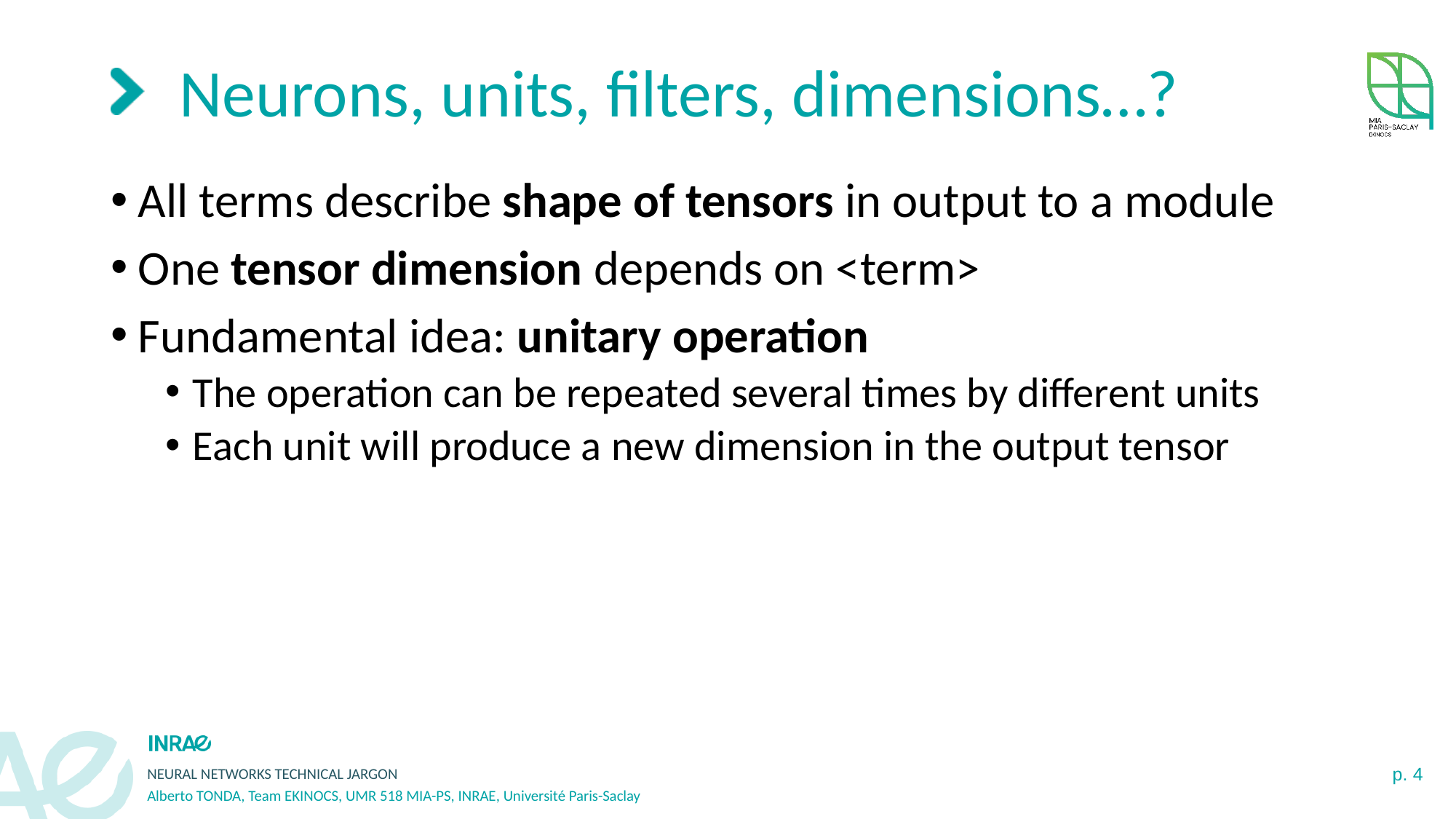

# Neurons, units, filters, dimensions…?
All terms describe shape of tensors in output to a module
One tensor dimension depends on <term>
Fundamental idea: unitary operation
The operation can be repeated several times by different units
Each unit will produce a new dimension in the output tensor